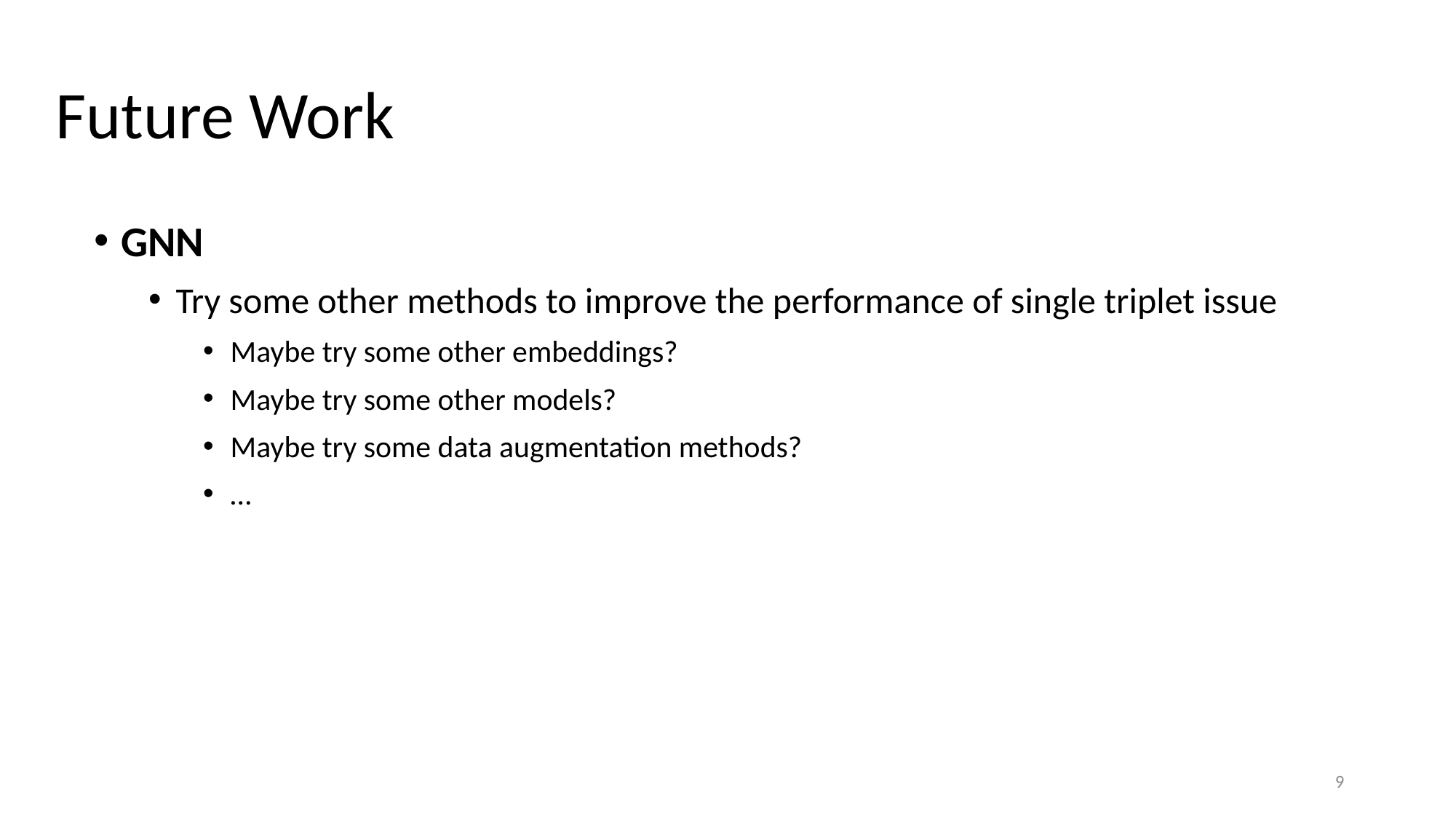

# Future Work
GNN
Try some other methods to improve the performance of single triplet issue
Maybe try some other embeddings?
Maybe try some other models?
Maybe try some data augmentation methods?
…

9